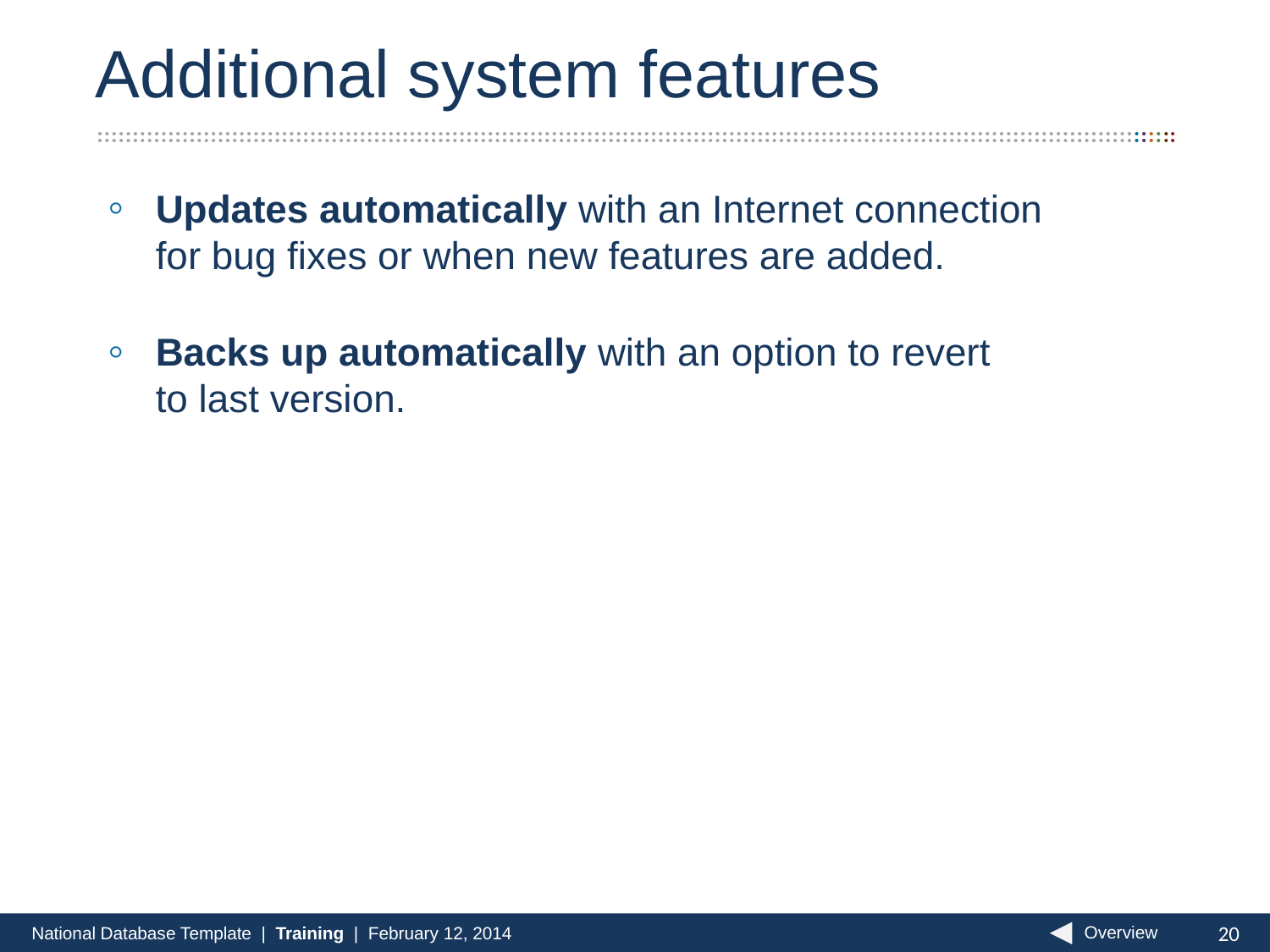

# Additional system features
Updates automatically with an Internet connection for bug fixes or when new features are added.
Backs up automatically with an option to revert
to last version.